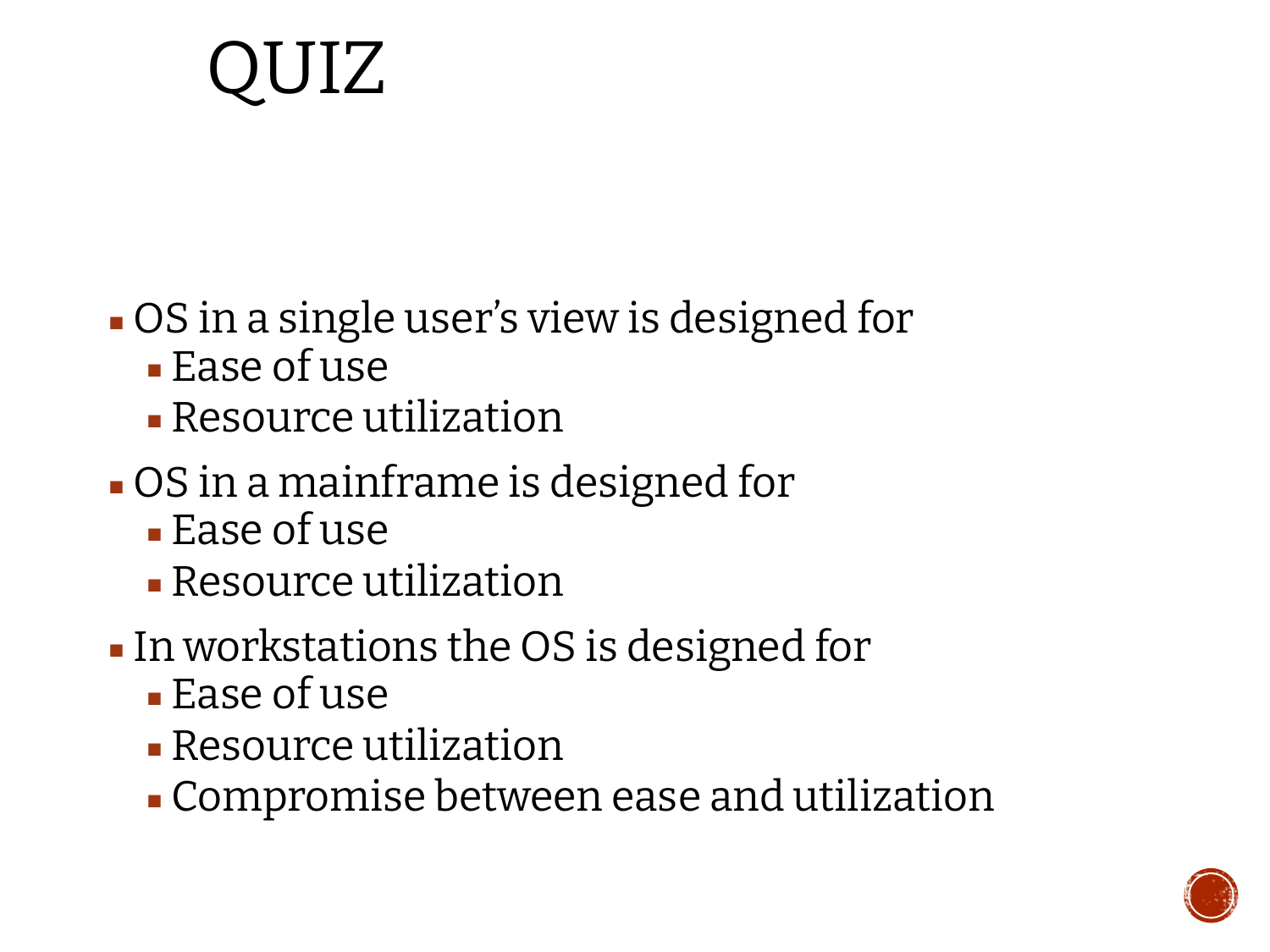

QUIZ
OS in a single user’s view is designed for
Ease of use
Resource utilization
OS in a mainframe is designed for
Ease of use
Resource utilization
In workstations the OS is designed for
Ease of use
Resource utilization
Compromise between ease and utilization